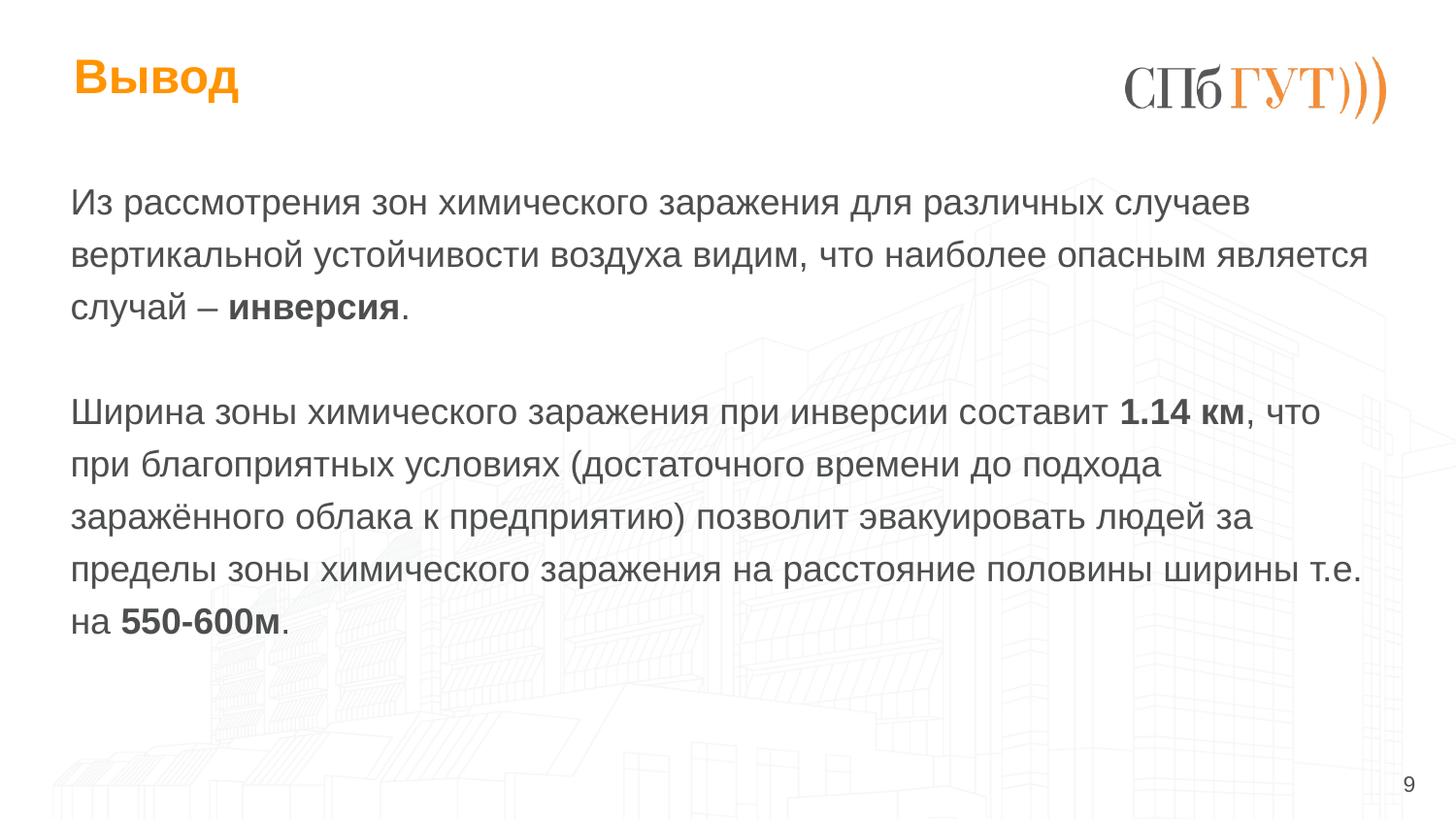

# Вывод
Из рассмотрения зон химического заражения для различных случаев вертикальной устойчивости воздуха видим, что наиболее опасным является случай – инверсия.

Ширина зоны химического заражения при инверсии составит 1.14 км, что при благоприятных условиях (достаточного времени до подхода заражённого облака к предприятию) позволит эвакуировать людей за пределы зоны химического заражения на расстояние половины ширины т.е. на 550-600м.

9